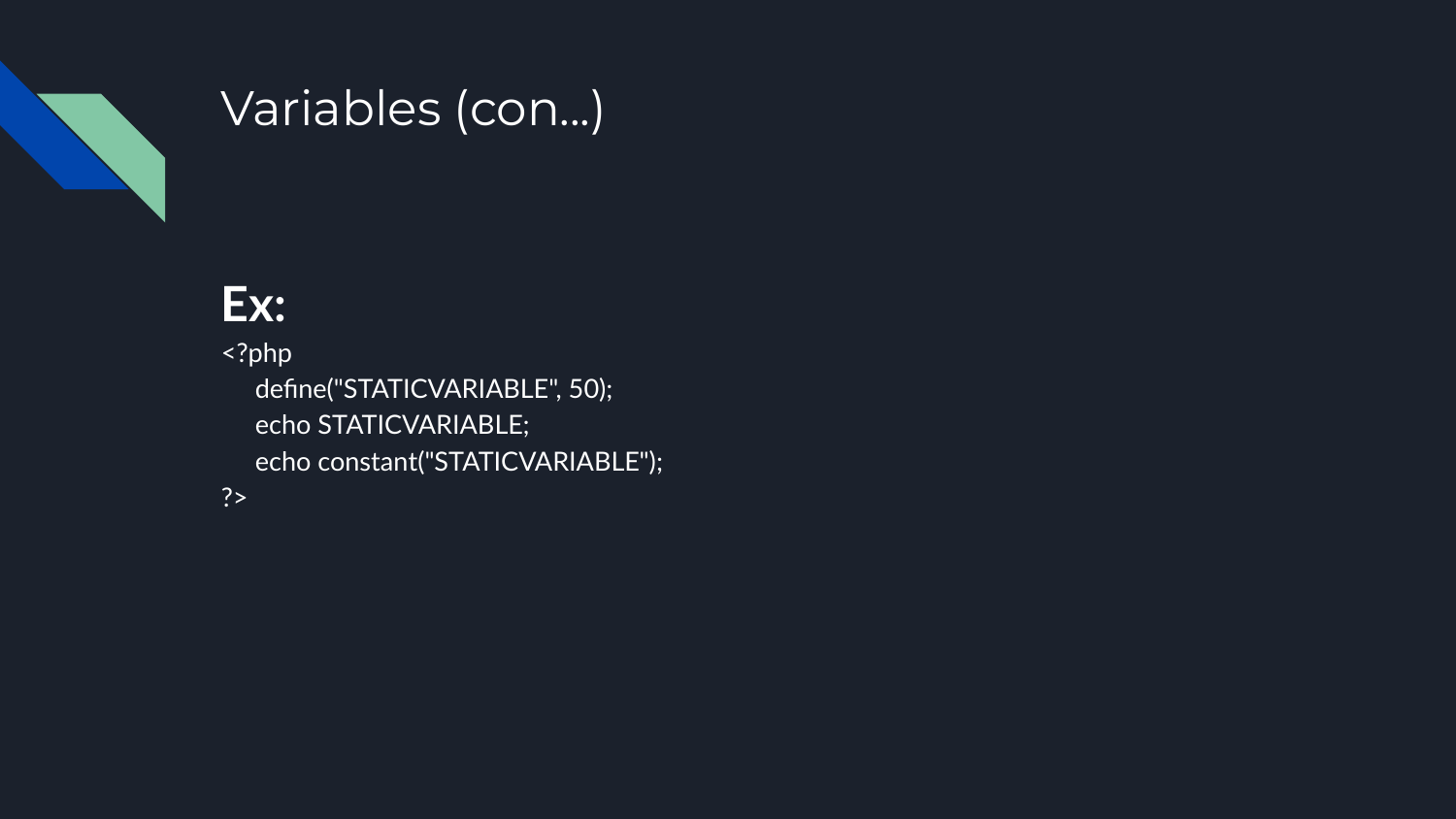

# Variables (con...)

Ex:
<?php
     define("STATICVARIABLE", 50);
     echo STATICVARIABLE;
     echo constant("STATICVARIABLE");
?>